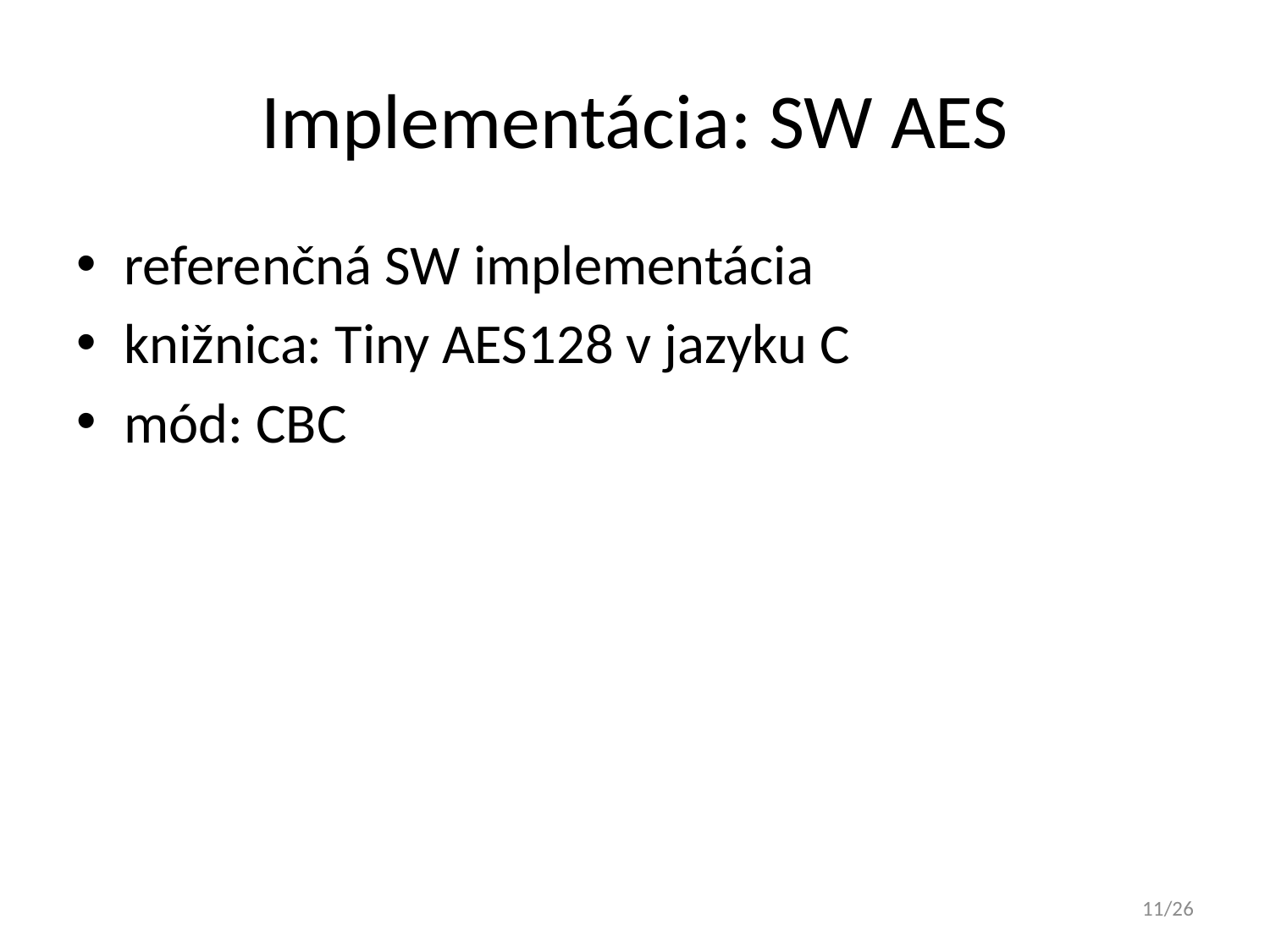

# Implementácia: SW AES
referenčná SW implementácia
knižnica: Tiny AES128 v jazyku C
mód: CBC
11/26